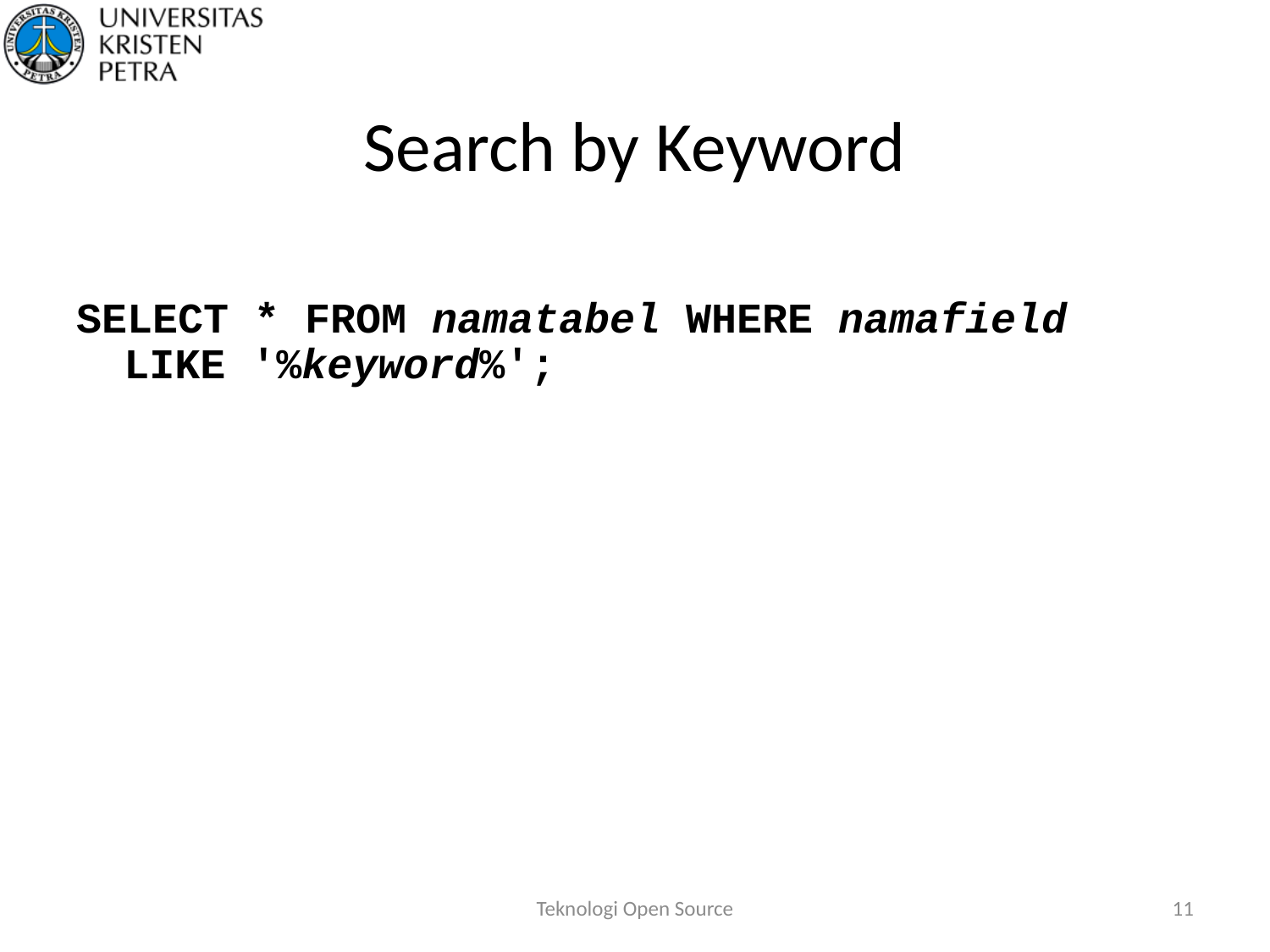

# Search by Keyword

SELECT * FROM namatabel WHERE namafield LIKE '%keyword%';
Teknologi Open Source
11